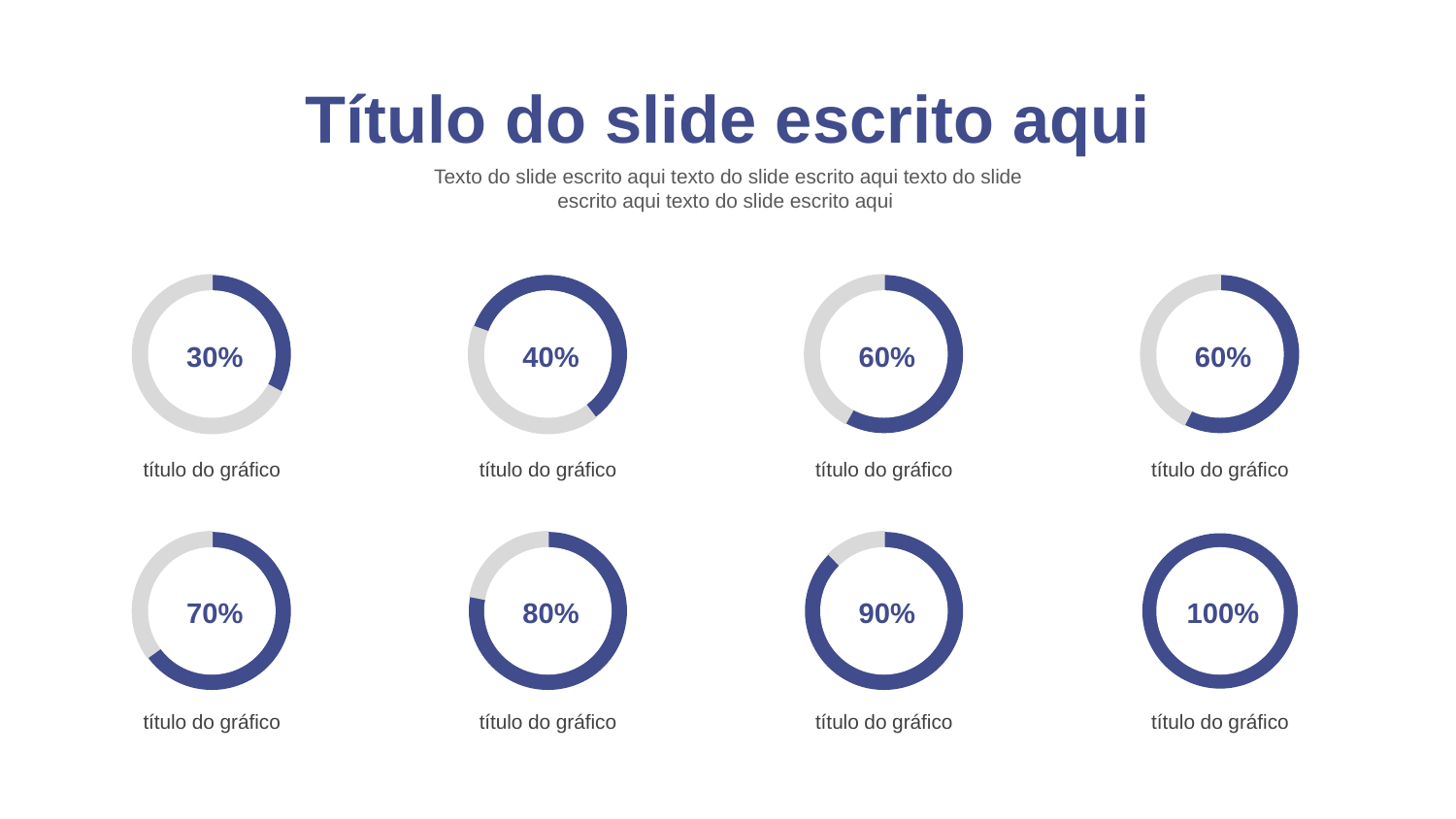

Título do slide escrito aqui
Texto do slide escrito aqui texto do slide escrito aqui texto do slide escrito aqui texto do slide escrito aqui

30%
40%
60%
60%
título do gráfico
título do gráfico
título do gráfico
título do gráfico

70%
80%
90%
100%
título do gráfico
título do gráfico
título do gráfico
título do gráfico